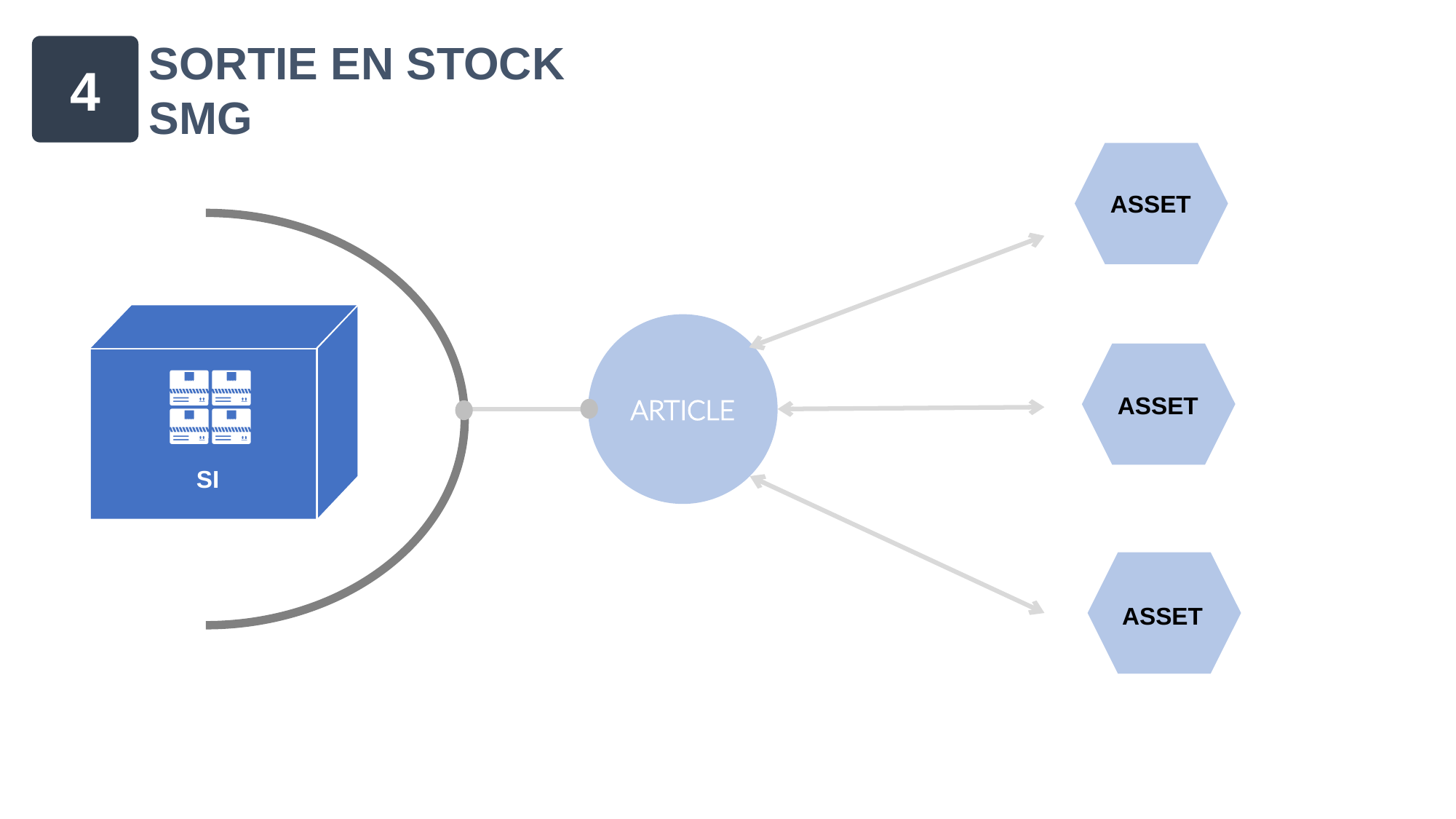

SORTIE EN STOCK SMG
4

ASSET

ARTICLE

ASSET

SI

ASSET